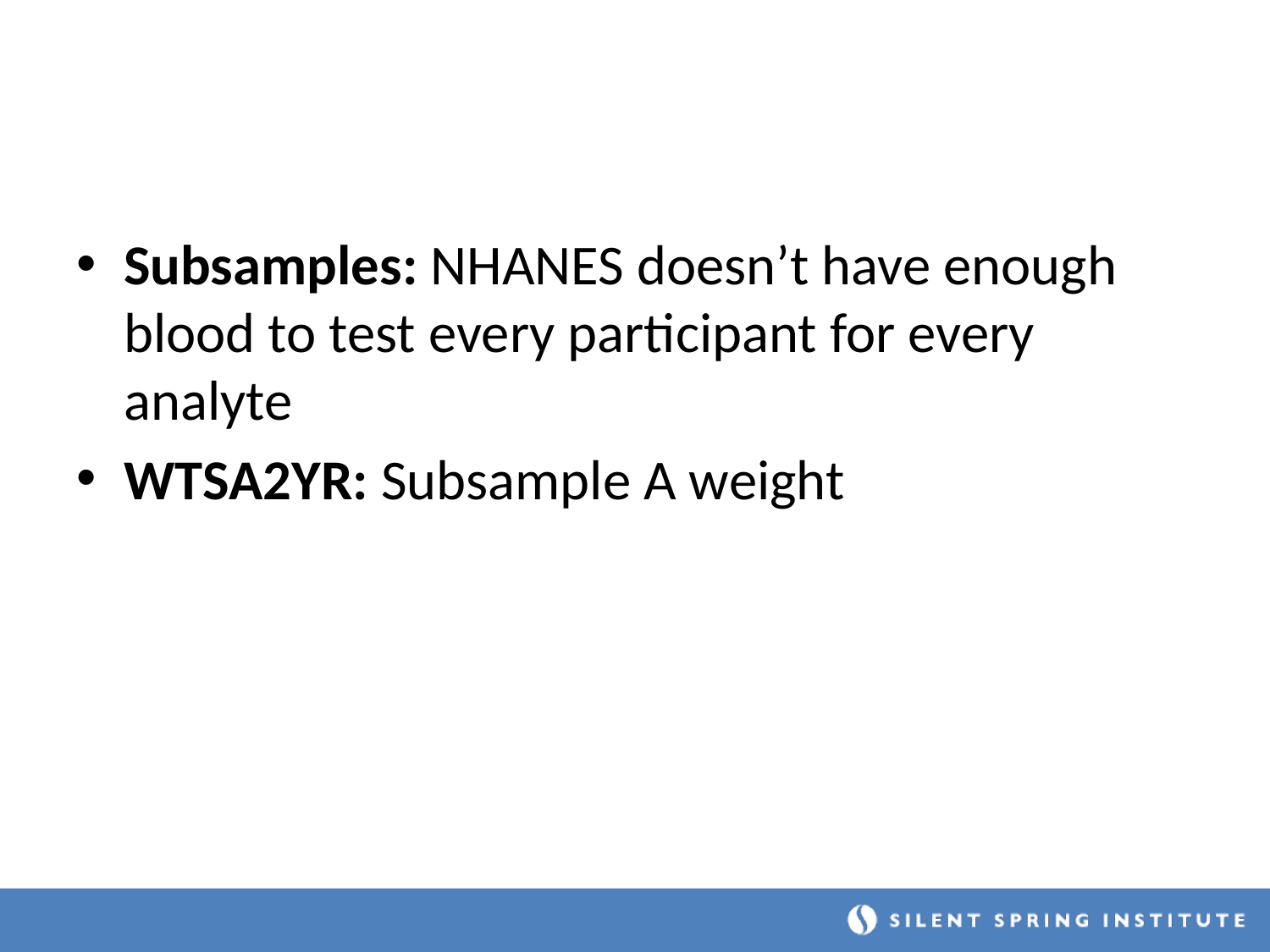

#
Subsamples: NHANES doesn’t have enough blood to test every participant for every analyte
WTSA2YR: Subsample A weight